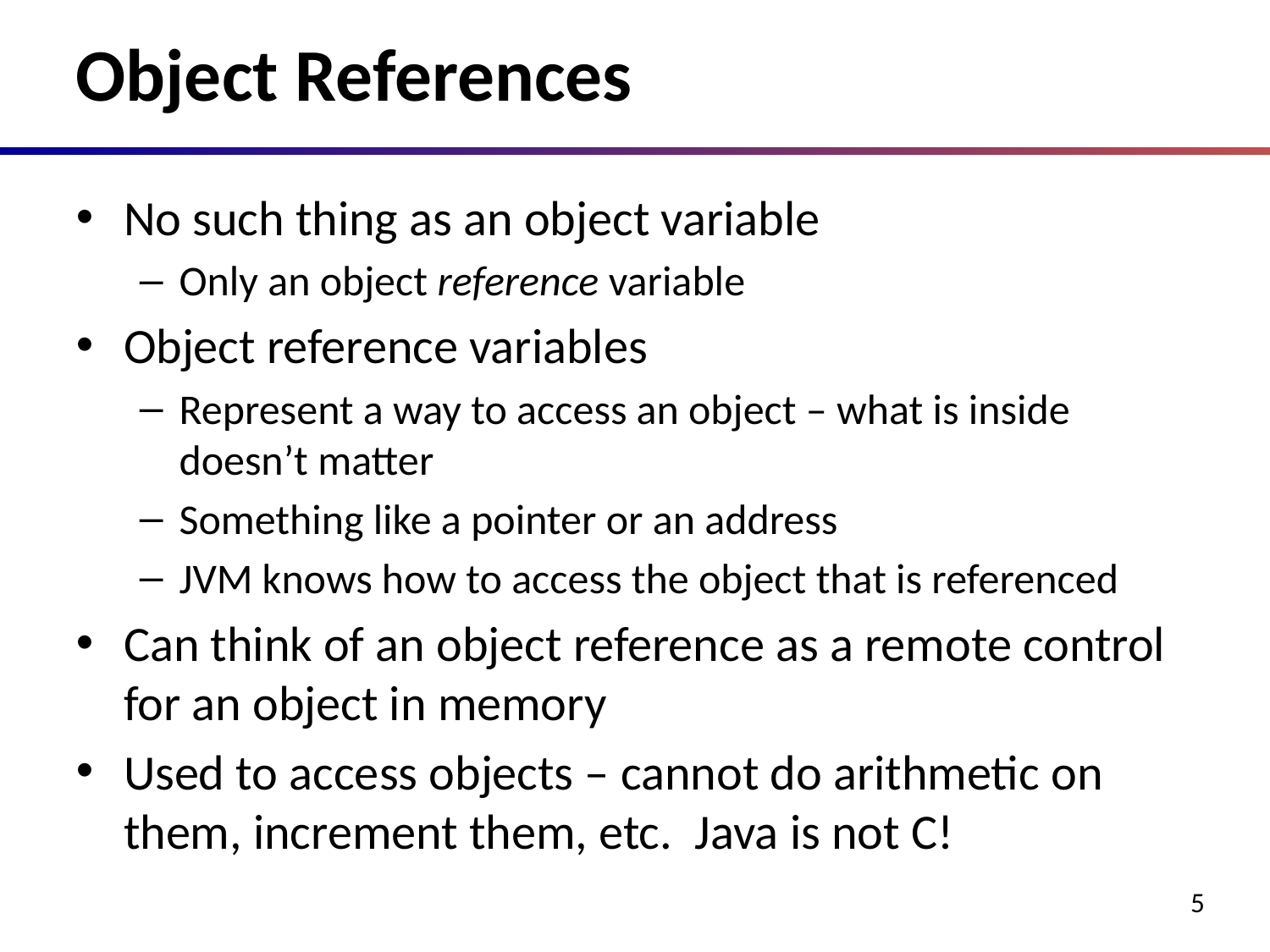

# Object References
No such thing as an object variable
Only an object reference variable
Object reference variables
Represent a way to access an object – what is inside doesn’t matter
Something like a pointer or an address
JVM knows how to access the object that is referenced
Can think of an object reference as a remote control for an object in memory
Used to access objects – cannot do arithmetic on them, increment them, etc.  Java is not C!